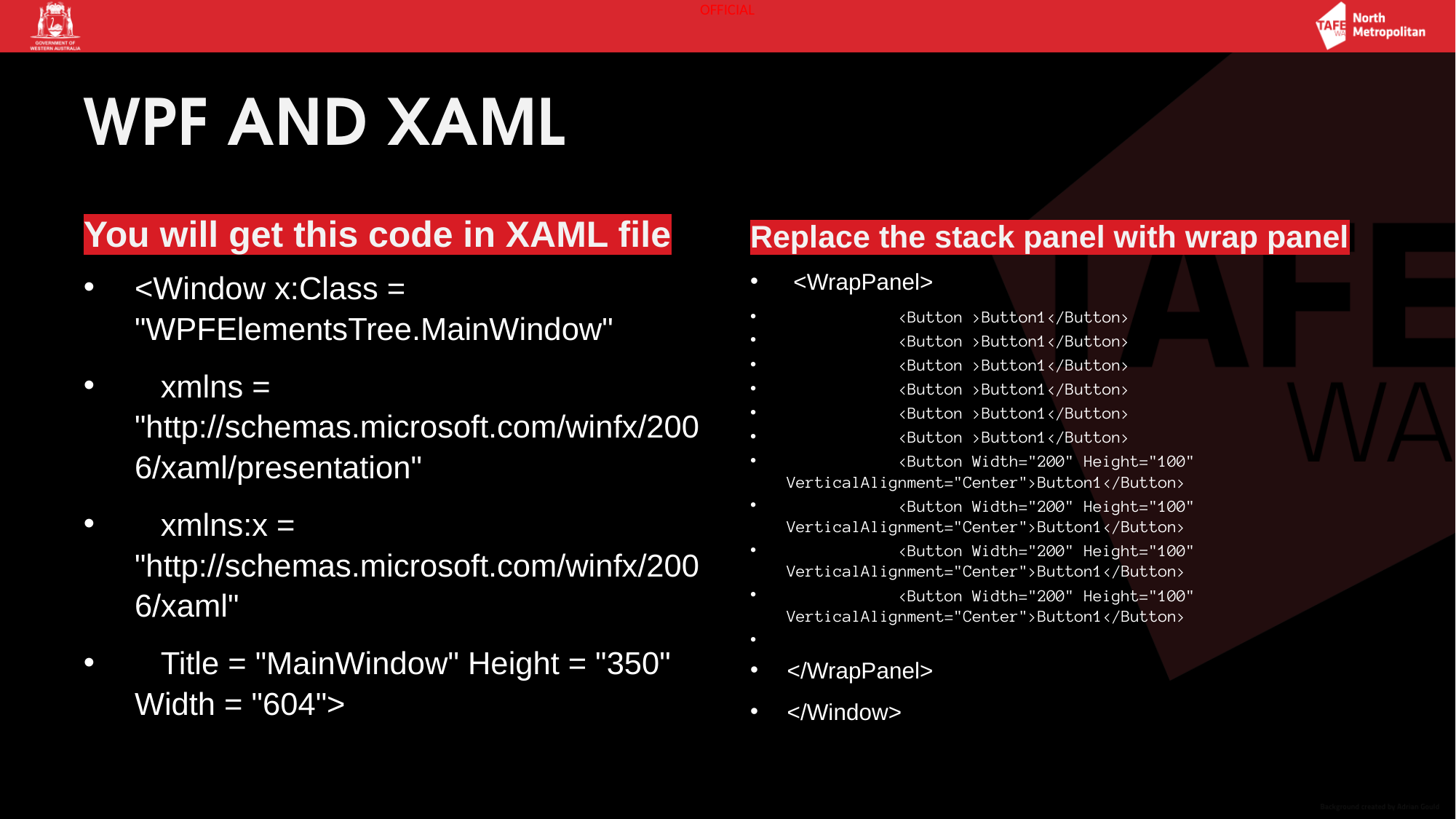

# WPF AND XAML
You will get this code in XAML file
Replace the stack panel with wrap panel
<Window x:Class = "WPFElementsTree.MainWindow"
   xmlns = "http://schemas.microsoft.com/winfx/2006/xaml/presentation"
   xmlns:x = "http://schemas.microsoft.com/winfx/2006/xaml"
   Title = "MainWindow" Height = "350" Width = "604">

 <WrapPanel>
            <Button >Button1</Button>
            <Button >Button1</Button>
            <Button >Button1</Button>
            <Button >Button1</Button>
            <Button >Button1</Button>
            <Button >Button1</Button>
            <Button Width="200" Height="100" VerticalAlignment="Center">Button1</Button>
            <Button Width="200" Height="100" VerticalAlignment="Center">Button1</Button>
            <Button Width="200" Height="100" VerticalAlignment="Center">Button1</Button>
            <Button Width="200" Height="100" VerticalAlignment="Center">Button1</Button>

</WrapPanel>
</Window>